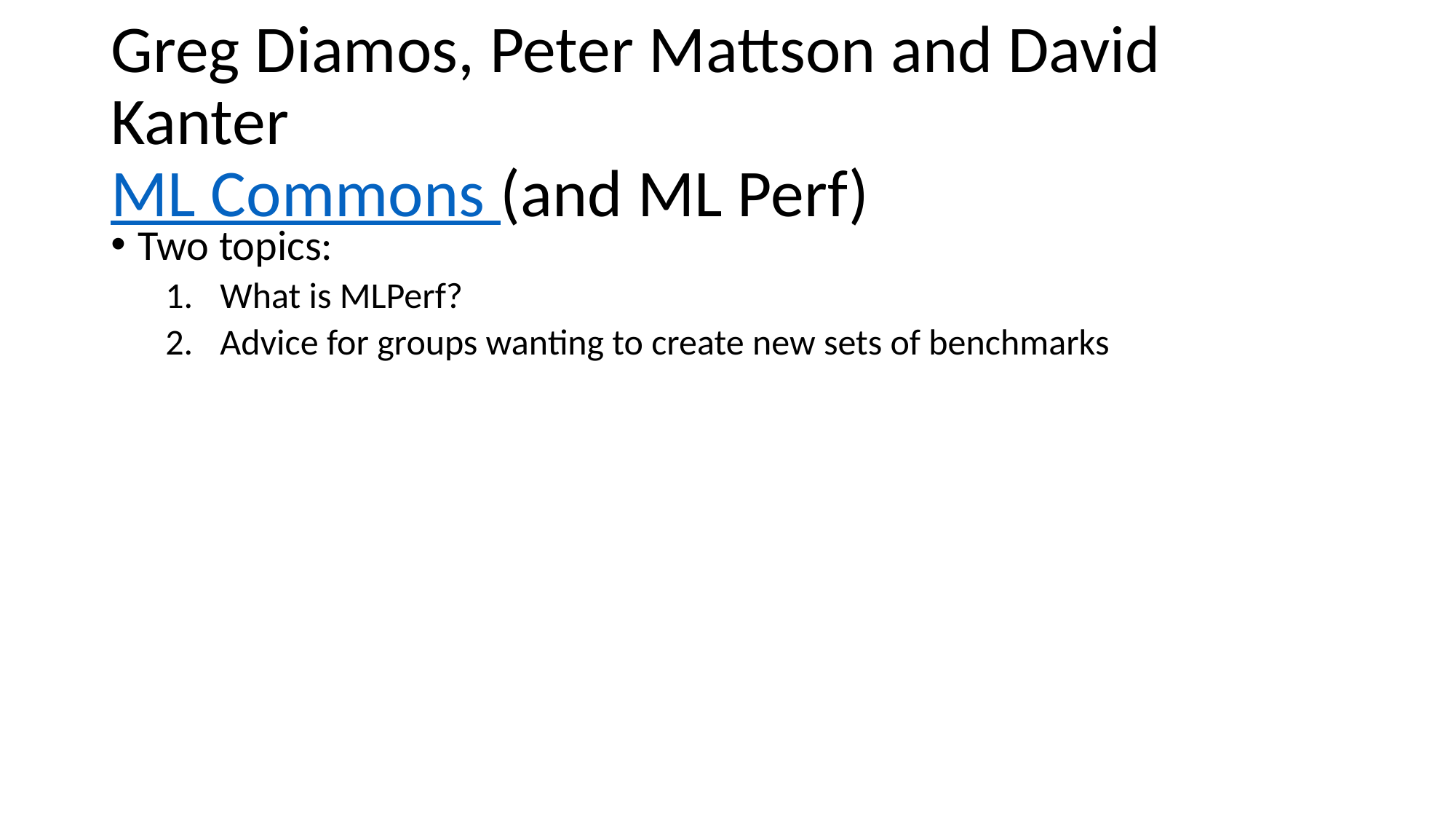

# Greg Diamos, Peter Mattson and David Kanter ML Commons (and ML Perf)
Two topics:
What is MLPerf?
Advice for groups wanting to create new sets of benchmarks